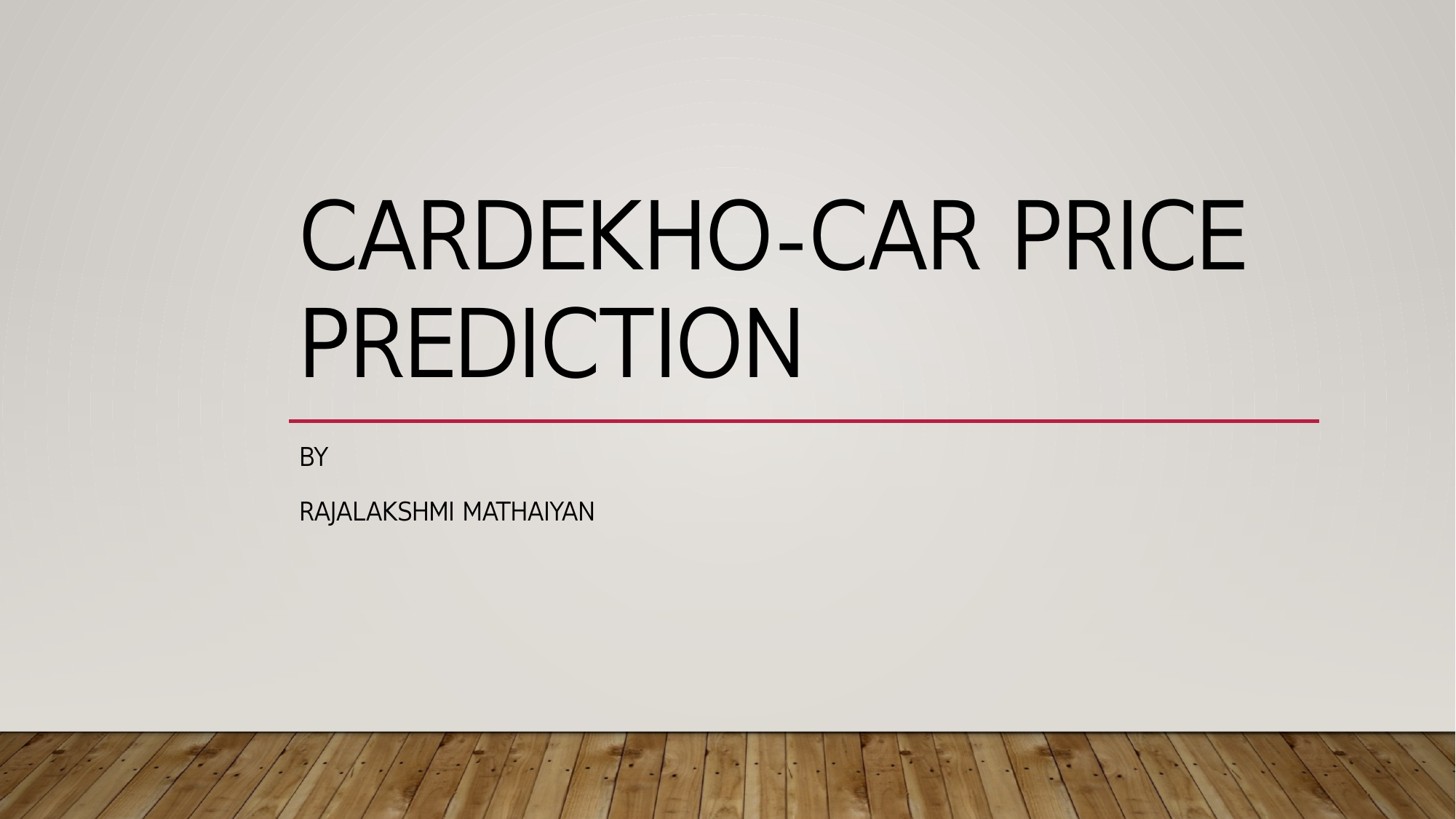

# Cardekho-Car Price  Prediction
BY
RAJALAKSHMI mATHAIYAN